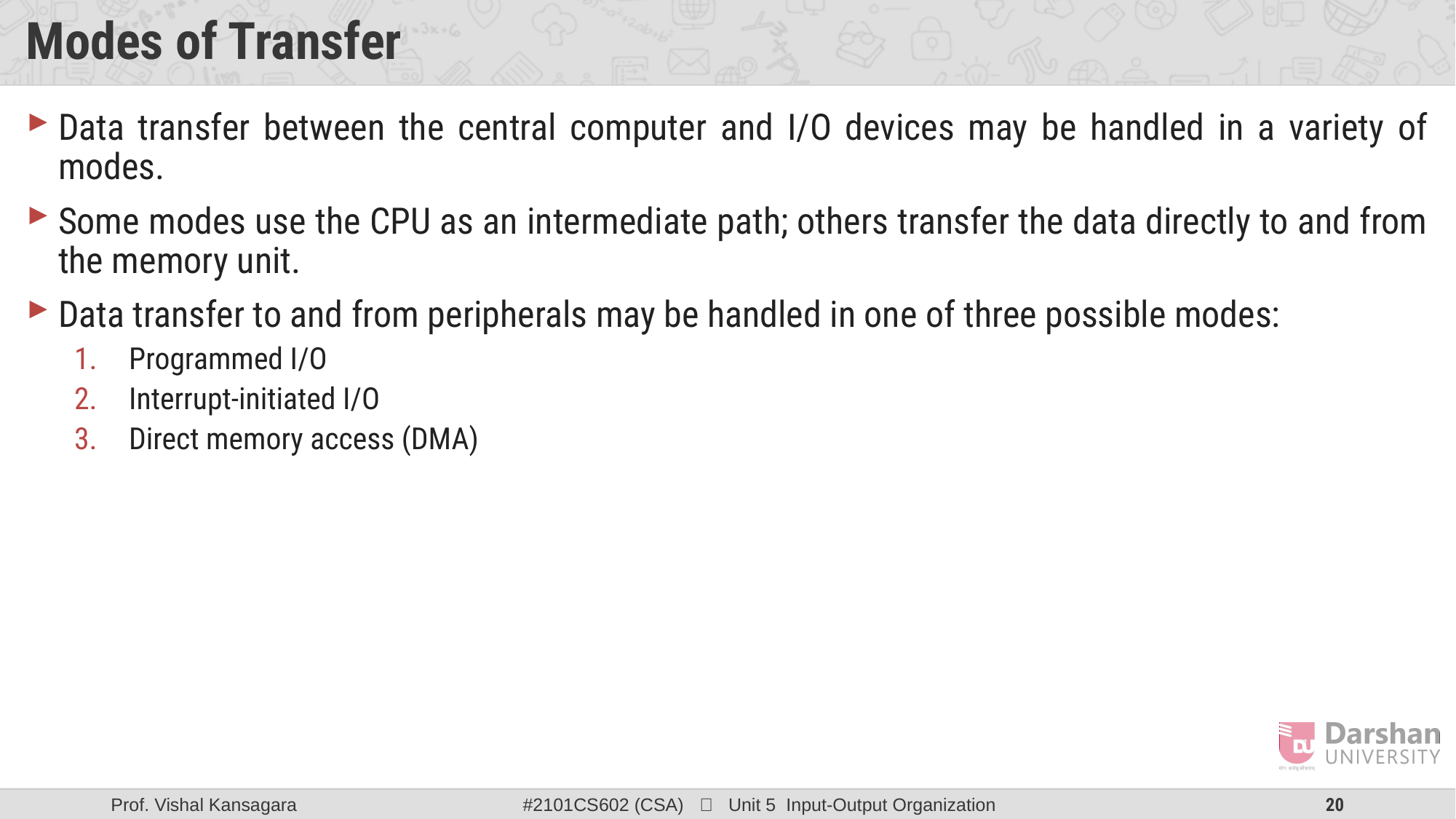

# Modes of Transfer
Data transfer between the central computer and I/O devices may be handled in a variety of modes.
Some modes use the CPU as an intermediate path; others transfer the data directly to and from the memory unit.
Data transfer to and from peripherals may be handled in one of three possible modes:
Programmed I/O
Interrupt-initiated I/O
Direct memory access (DMA)